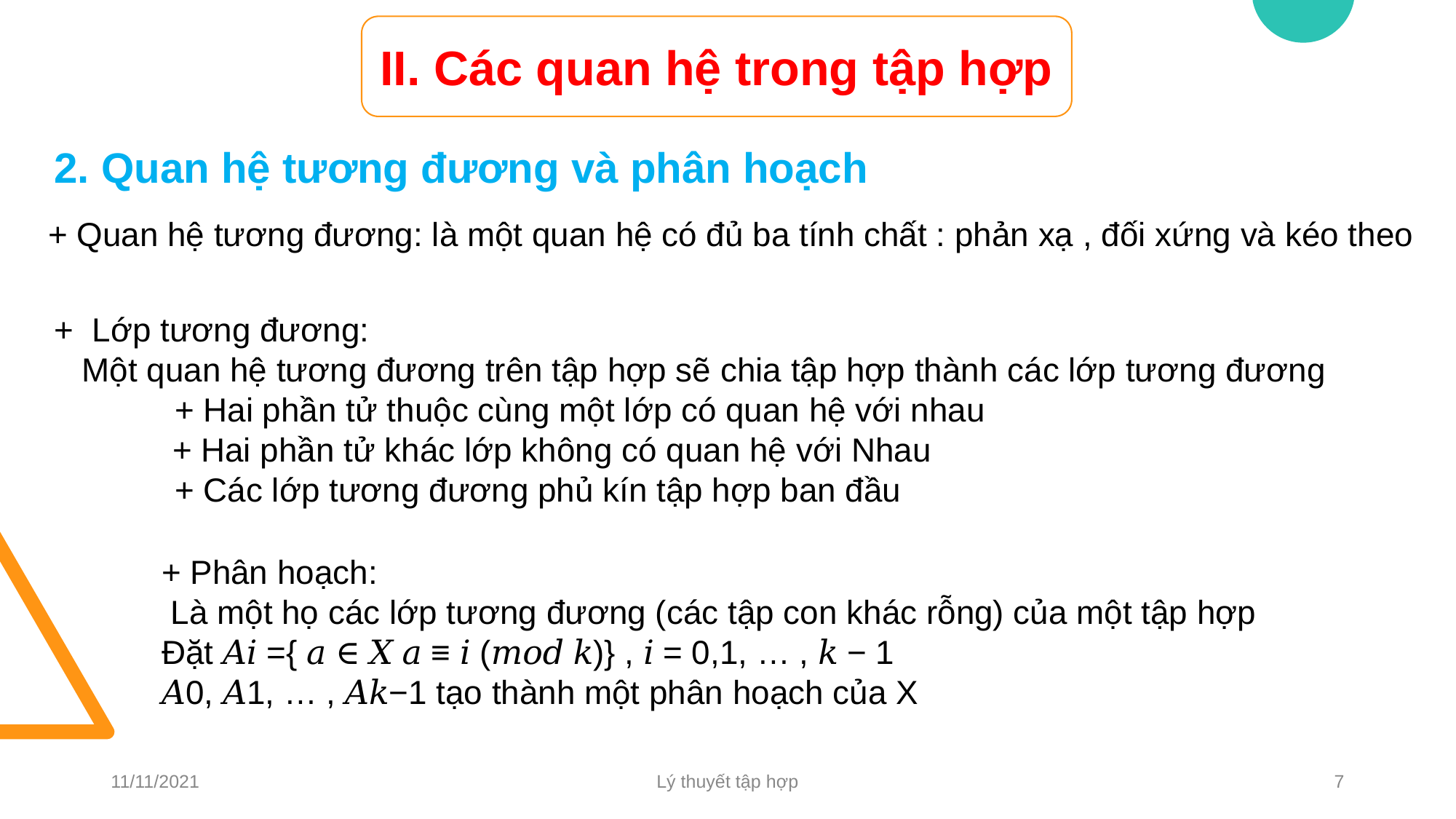

II. Các quan hệ trong tập hợp
2. Quan hệ tương đương và phân hoạch
 + Quan hệ tương đương: là một quan hệ có đủ ba tính chất : phản xạ , đối xứng và kéo theo

+  Lớp tương đương:
   Một quan hệ tương đương trên tập hợp sẽ chia tập hợp thành các lớp tương đương
             + Hai phần tử thuộc cùng một lớp có quan hệ với nhau
 	 + Hai phần tử khác lớp không có quan hệ với Nhau
             + Các lớp tương đương phủ kín tập hợp ban đầu
+ Phân hoạch:
 Là một họ các lớp tương đương (các tập con khác rỗng) của một tập hợp
Đặt 𝐴𝑖 ={ 𝑎 ∈ 𝑋 𝑎 ≡ 𝑖 (𝑚𝑜𝑑 𝑘)} , 𝑖 = 0,1, … , 𝑘 − 1
𝐴0, 𝐴1, … , 𝐴𝑘−1 tạo thành một phân hoạch của X
11/11/2021
Lý thuyết tập hợp
7